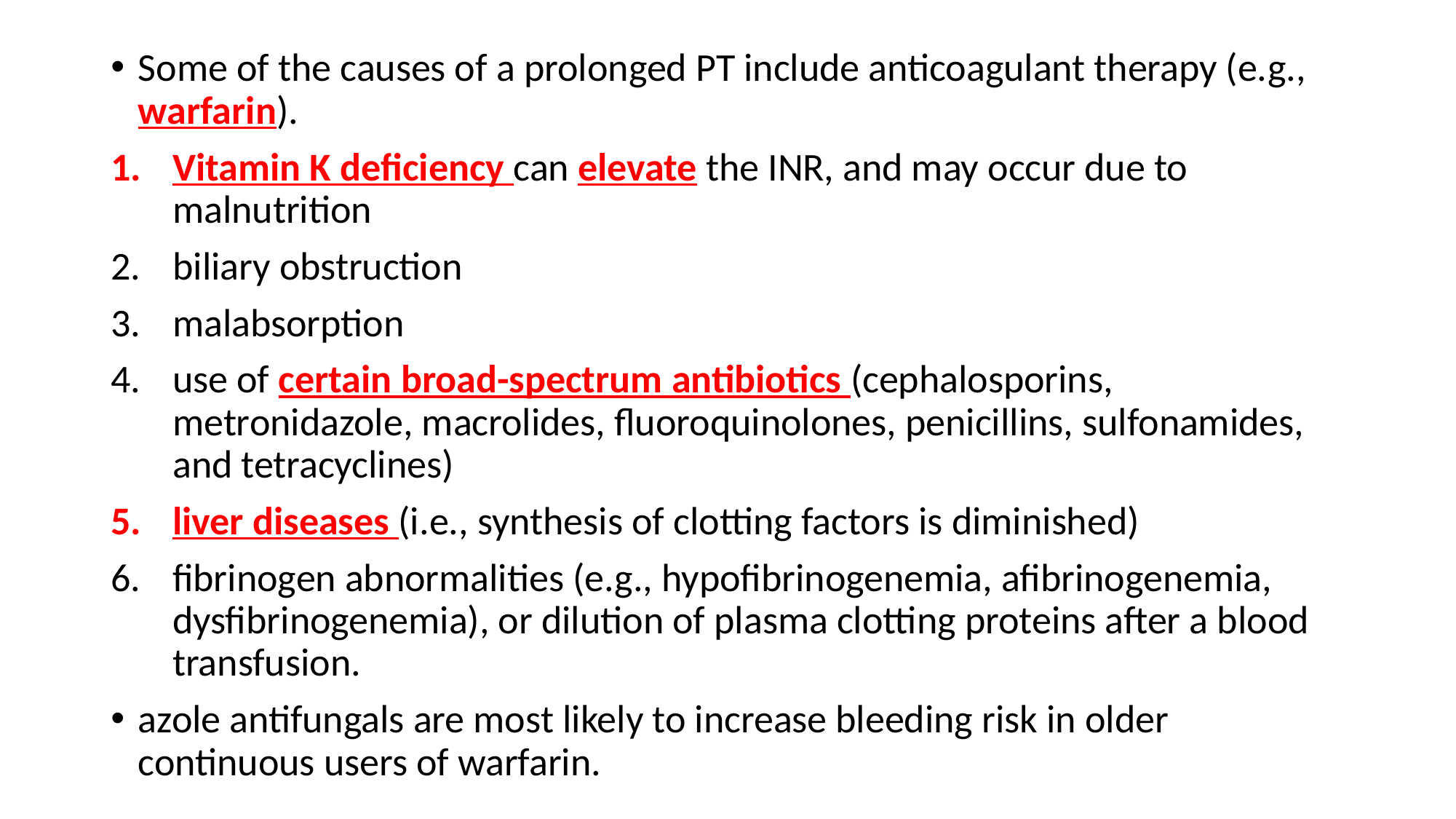

Some of the causes of a prolonged PT include anticoagulant therapy (e.g., warfarin).
Vitamin K deficiency can elevate the INR, and may occur due to malnutrition
biliary obstruction
malabsorption
use of certain broad-spectrum antibiotics (cephalosporins, metronidazole, macrolides, fluoroquinolones, penicillins, sulfonamides, and tetracyclines)
liver diseases (i.e., synthesis of clotting factors is diminished)
fibrinogen abnormalities (e.g., hypofibrinogenemia, afibrinogenemia, dysfibrinogenemia), or dilution of plasma clotting proteins after a blood transfusion.
azole antifungals are most likely to increase bleeding risk in older continuous users of warfarin.